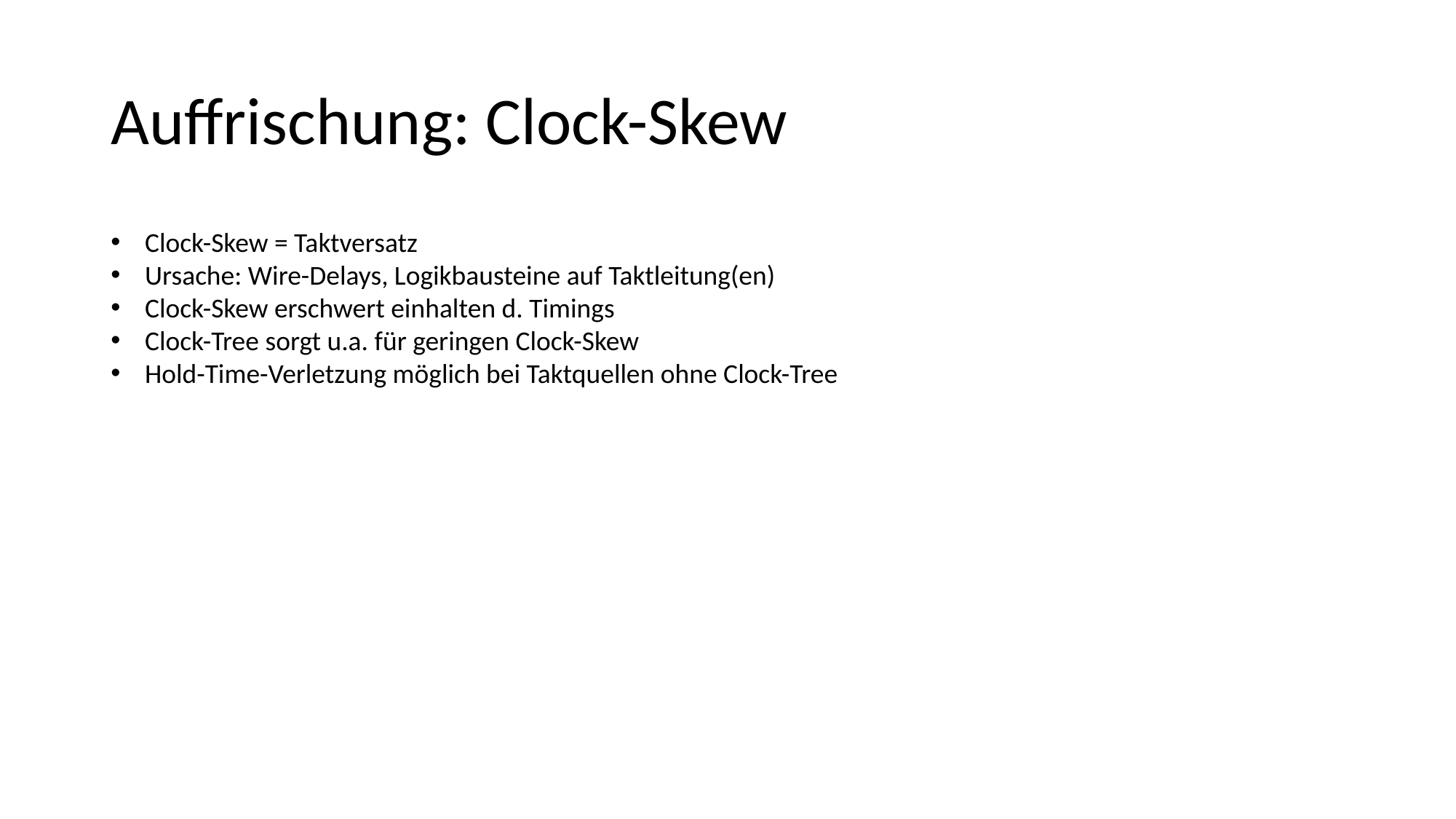

# Auffrischung: Clock-Skew
Clock-Skew = Taktversatz
Ursache: Wire-Delays, Logikbausteine auf Taktleitung(en)
Clock-Skew erschwert einhalten d. Timings
Clock-Tree sorgt u.a. für geringen Clock-Skew
Hold-Time-Verletzung möglich bei Taktquellen ohne Clock-Tree